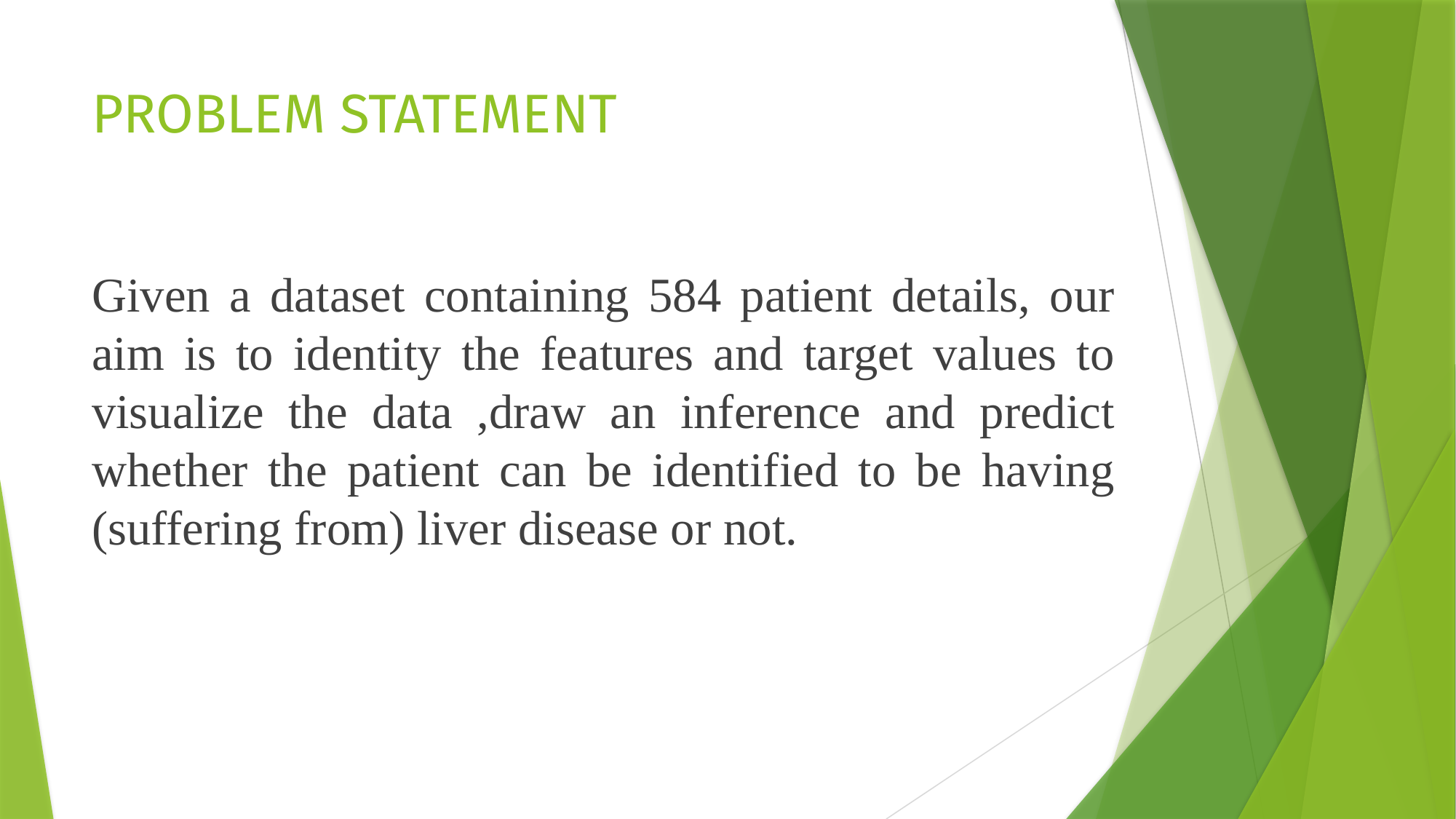

# PROBLEM STATEMENT
Given a dataset containing 584 patient details, our aim is to identity the features and target values to visualize the data ,draw an inference and predict whether the patient can be identified to be having (suffering from) liver disease or not.